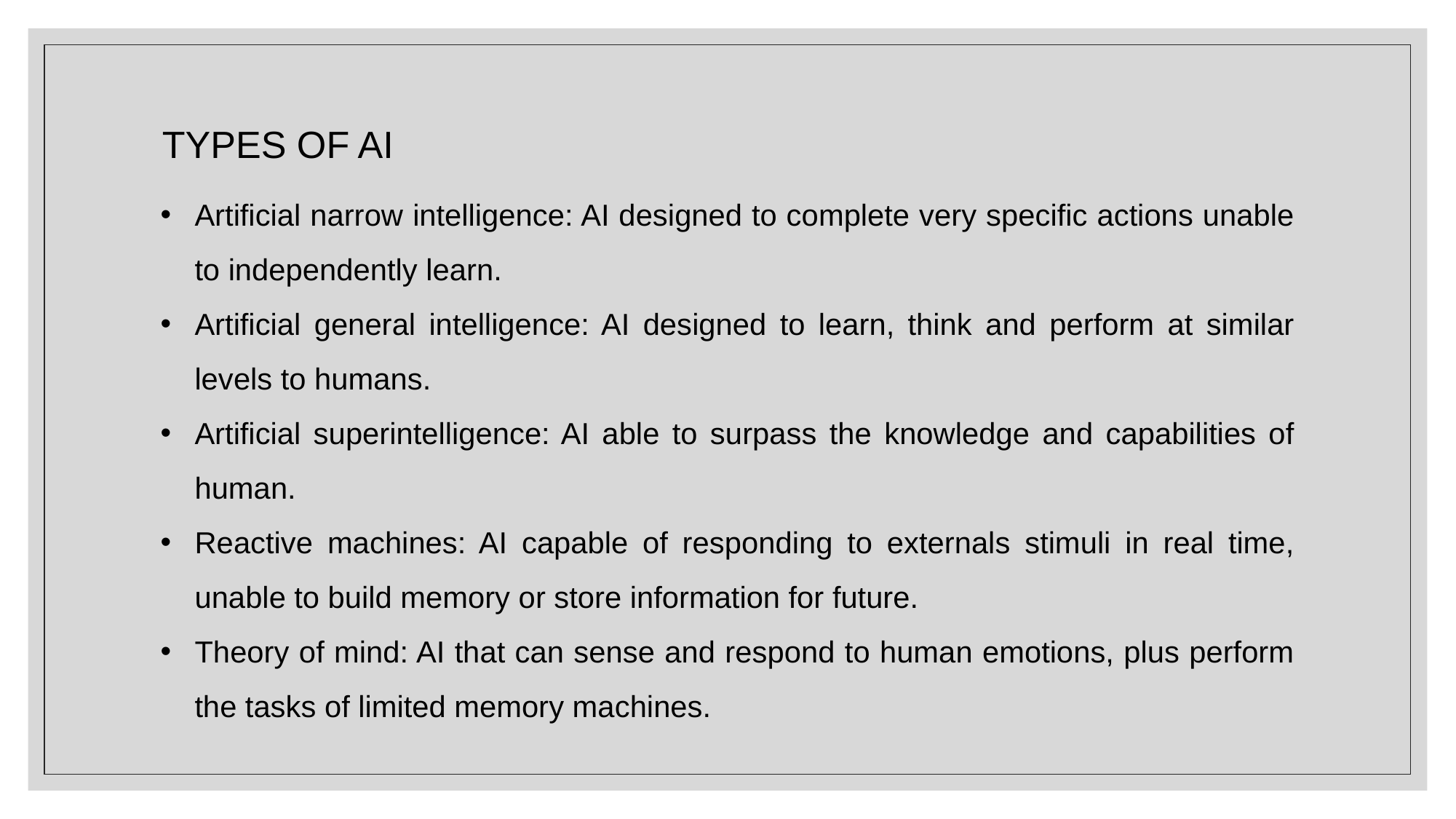

TYPES OF AI
Artificial narrow intelligence: AI designed to complete very specific actions unable to independently learn.
Artificial general intelligence: AI designed to learn, think and perform at similar levels to humans.
Artificial superintelligence: AI able to surpass the knowledge and capabilities of human.
Reactive machines: AI capable of responding to externals stimuli in real time, unable to build memory or store information for future.
Theory of mind: AI that can sense and respond to human emotions, plus perform the tasks of limited memory machines.